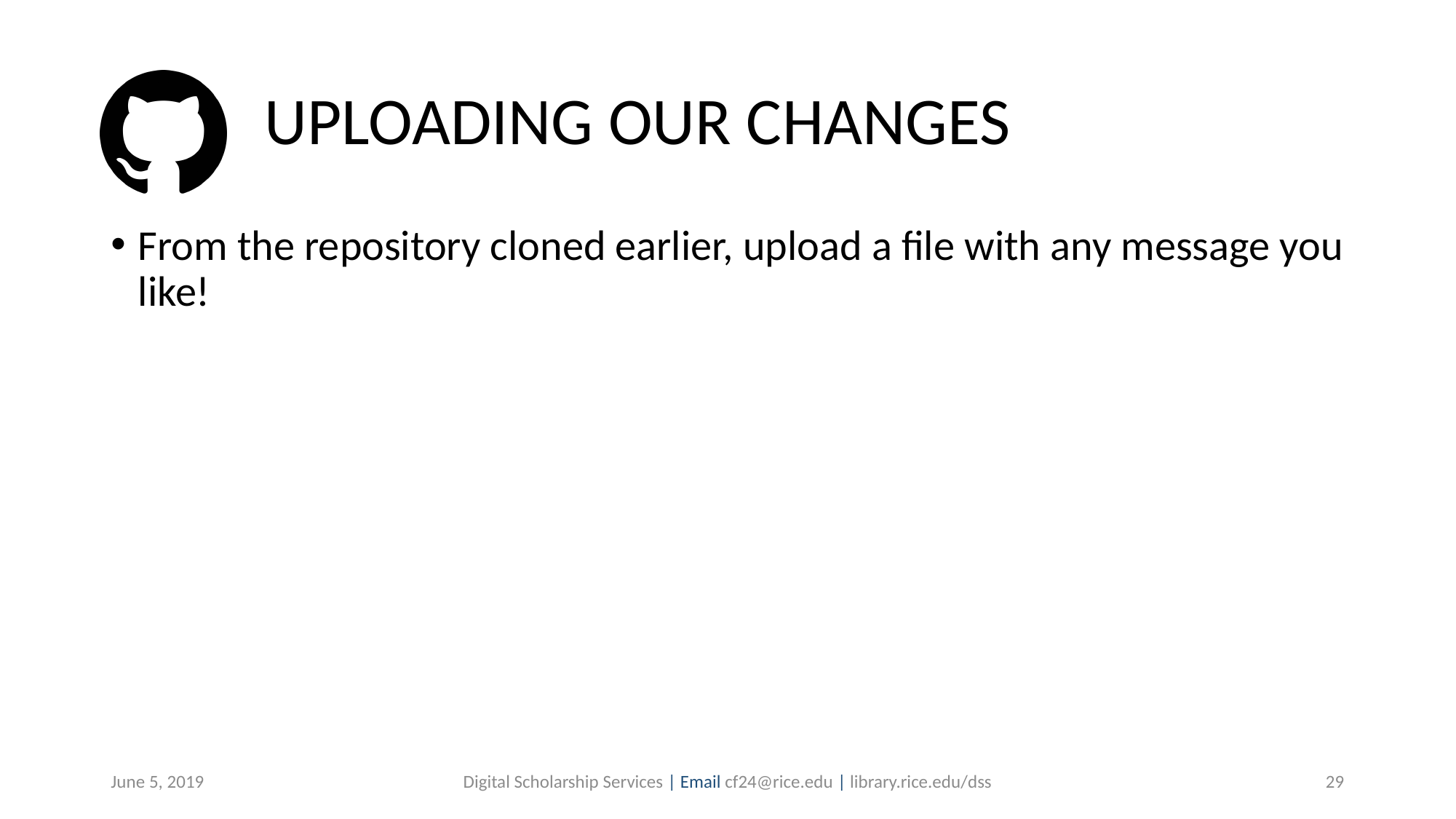

# UPLOADING OUR CHANGES
From the repository cloned earlier, upload a file with any message you like!
June 5, 2019
Digital Scholarship Services | Email cf24@rice.edu | library.rice.edu/dss
29